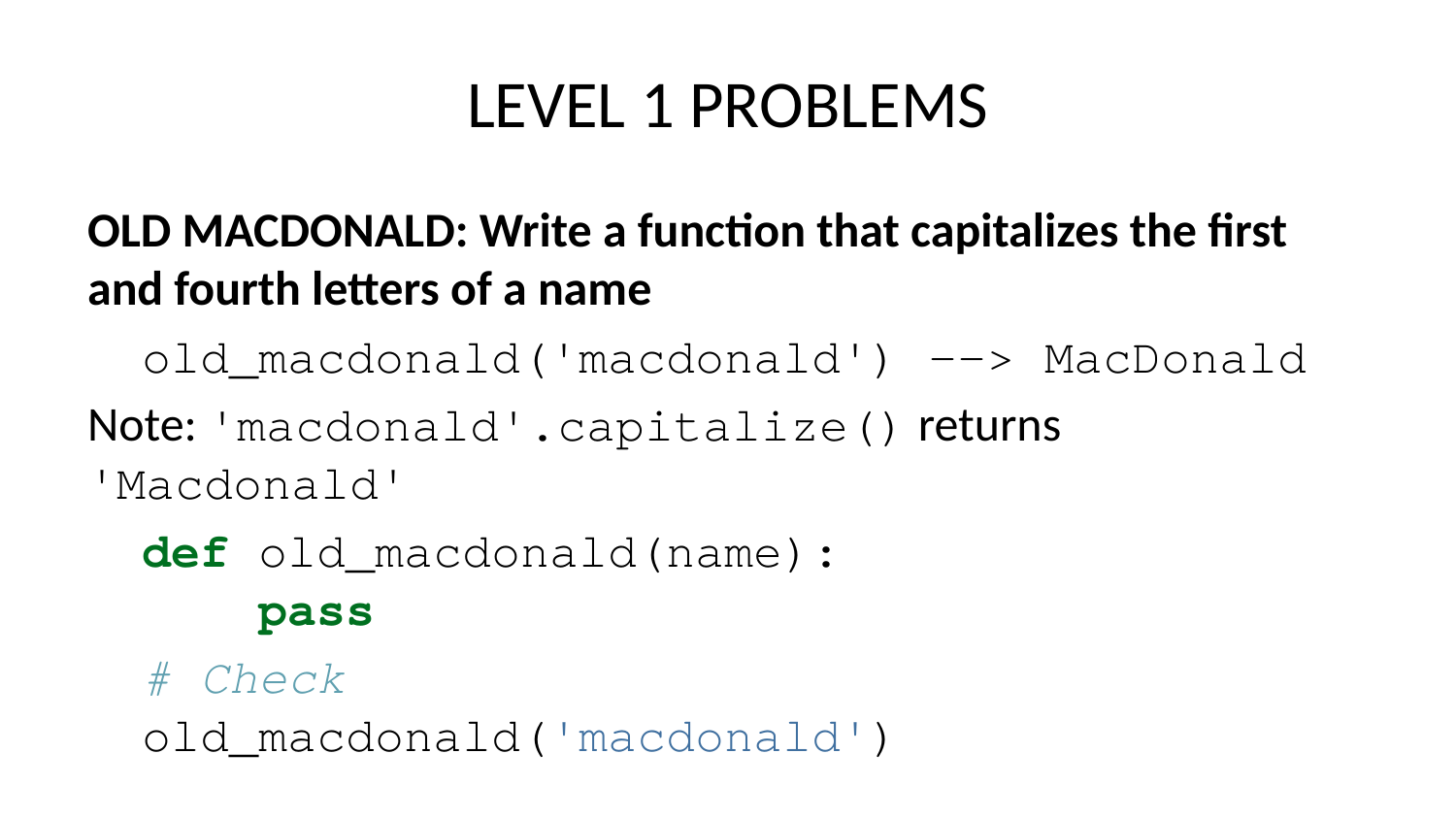

# LEVEL 1 PROBLEMS
OLD MACDONALD: Write a function that capitalizes the first and fourth letters of a name
old_macdonald('macdonald') --> MacDonald
Note: 'macdonald'.capitalize() returns 'Macdonald'
def old_macdonald(name):
    pass
# Check old_macdonald('macdonald')
MASTER YODA: Given a sentence, return a sentence with the words reversed
master_yoda('I am home') --> 'home am I'
master_yoda('We are ready') --> 'ready are We'
Note: The .join() method may be useful here. The .join() method allows you to join together strings in a list with some connector string. For example, some uses of the .join() method:
>>> "--".join(['a','b','c'])
>>> 'a--b--c'
This means if you had a list of words you wanted to turn back into a sentence, you could just join them with a single space string:
>>> " ".join(['Hello','world'])
>>> "Hello world"
def master_yoda(text):
    pass
# Check master_yoda('I am home')
# Check master_yoda('We are ready')
ALMOST THERE: Given an integer n, return True if n is within 10 of either 100 or 200
almost_there(90) --> True
almost_there(104) --> True
almost_there(150) --> False
almost_there(209) --> True
NOTE: abs(num) returns the absolute value of a number
def almost_there(n):
    pass
# Check almost_there(104)
# Check almost_there(150)
# Check almost_there(209)